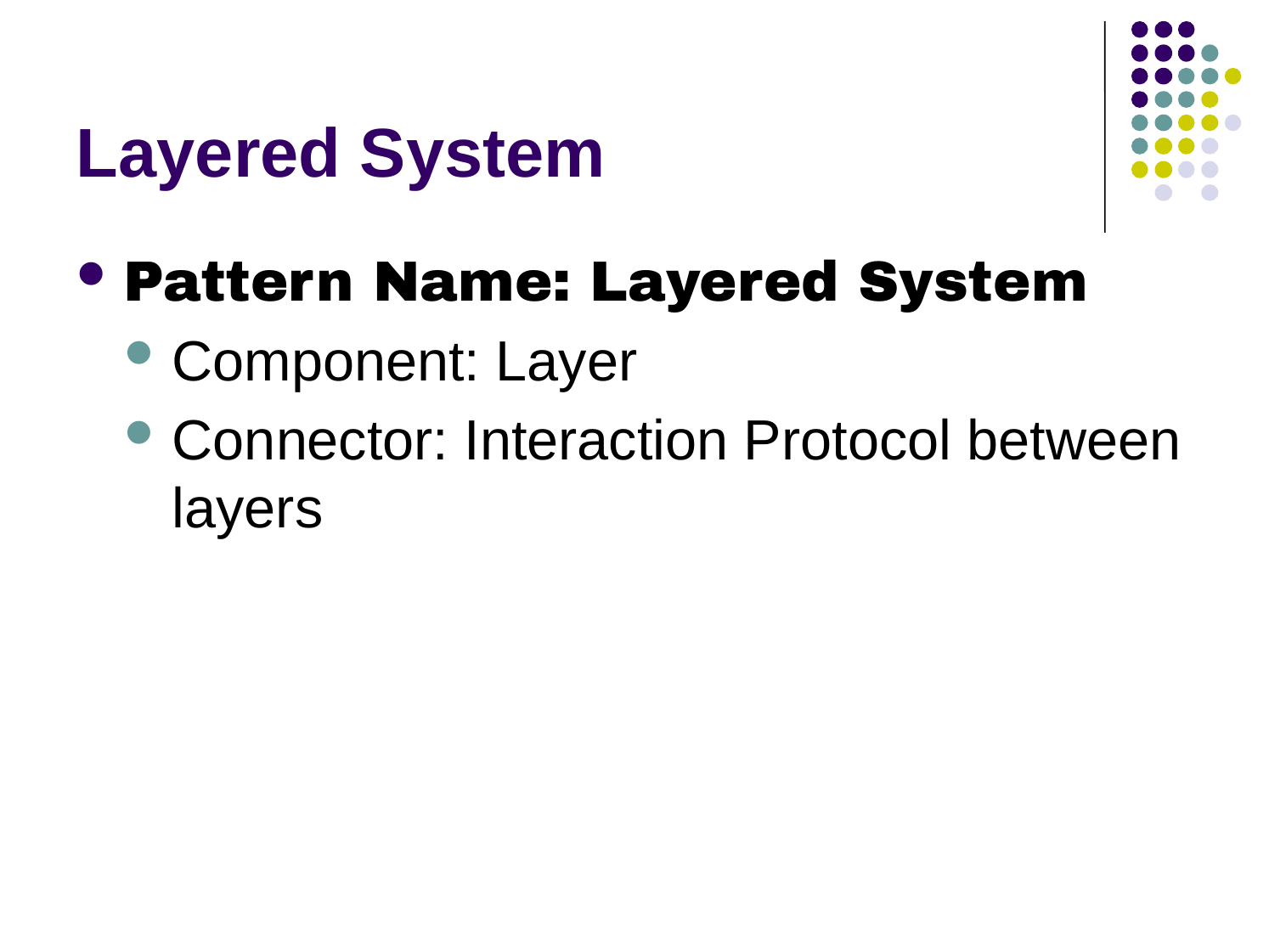

# Layered System
Pattern Name: Layered System
Component: Layer
Connector: Interaction Protocol between layers